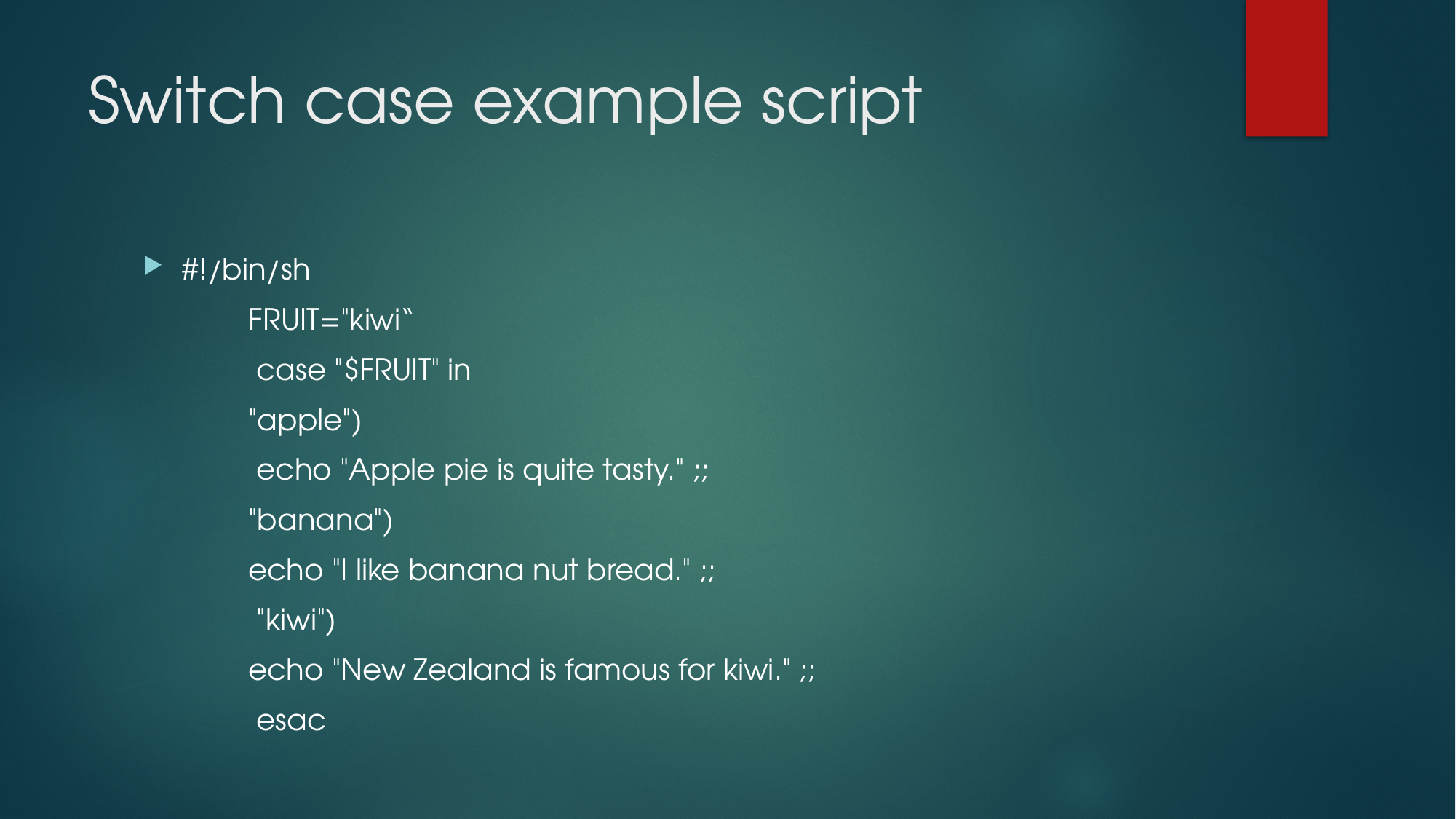

# Switch case example script
#!/bin/sh
	FRUIT="kiwi“
	 case "$FRUIT" in
		"apple")
			 echo "Apple pie is quite tasty." ;;
		"banana")
			echo "I like banana nut bread." ;;
		 "kiwi")
			echo "New Zealand is famous for kiwi." ;;
	 esac